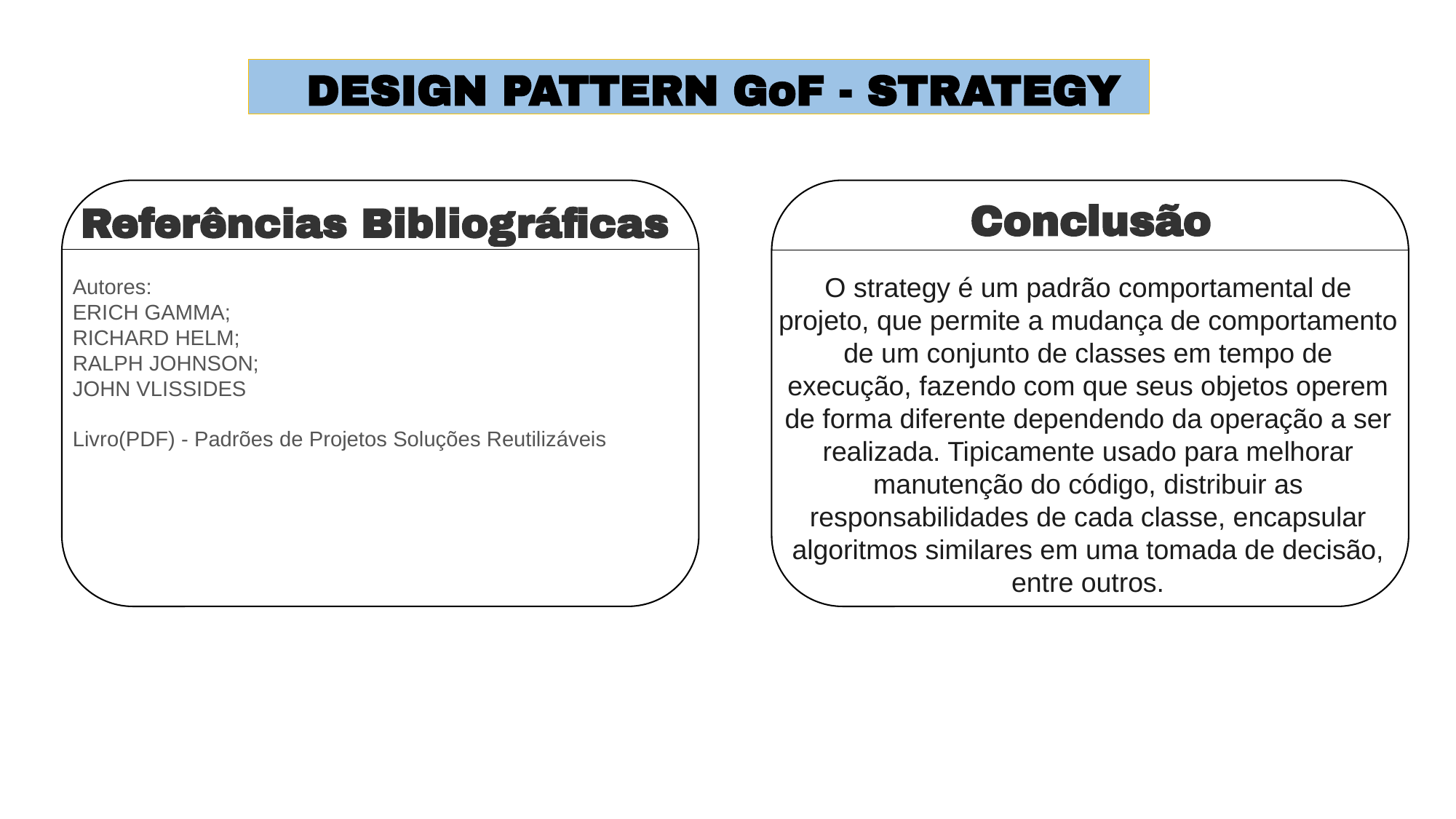

DESIGN PATTERN GoF - STRATEGY

Conclusão
Referências Bibliográficas
O strategy é um padrão comportamental de projeto, que permite a mudança de comportamento de um conjunto de classes em tempo de execução, fazendo com que seus objetos operem de forma diferente dependendo da operação a ser realizada. Tipicamente usado para melhorar manutenção do código, distribuir as responsabilidades de cada classe, encapsular algoritmos similares em uma tomada de decisão, entre outros.
Autores:
ERICH GAMMA;
RICHARD HELM;
RALPH JOHNSON;
JOHN VLISSIDES

Livro(PDF) - Padrões de Projetos Soluções Reutilizáveis